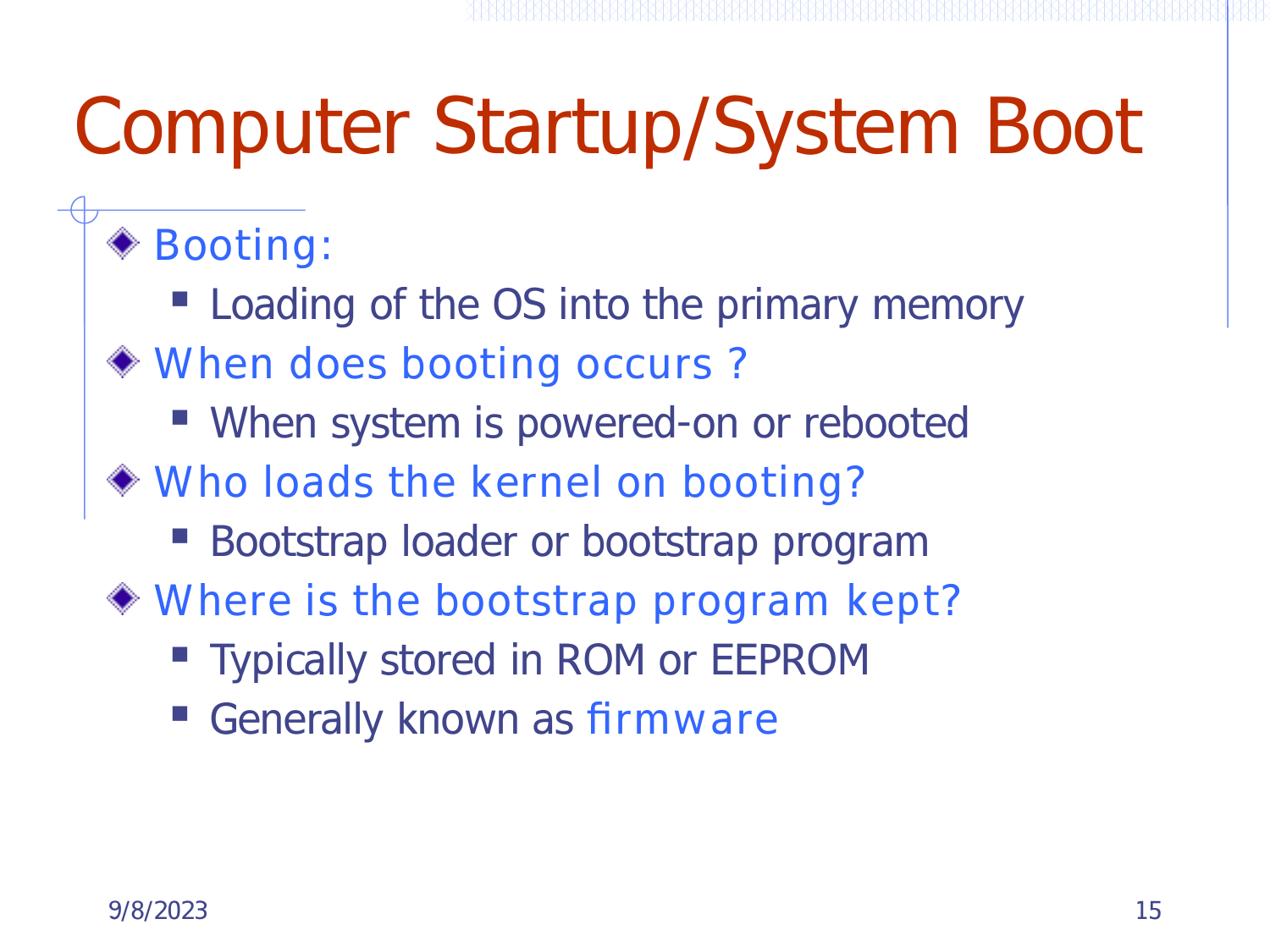

Computer Startup/System Boot
Booting:
Loading of the OS into the primary memory
When does booting occurs ?
When system is powered-on or rebooted
Who loads the kernel on booting?
Bootstrap loader or bootstrap program
Where is the bootstrap program kept?
Typically stored in ROM or EEPROM
Generally known as firmware

9/8/2023
15